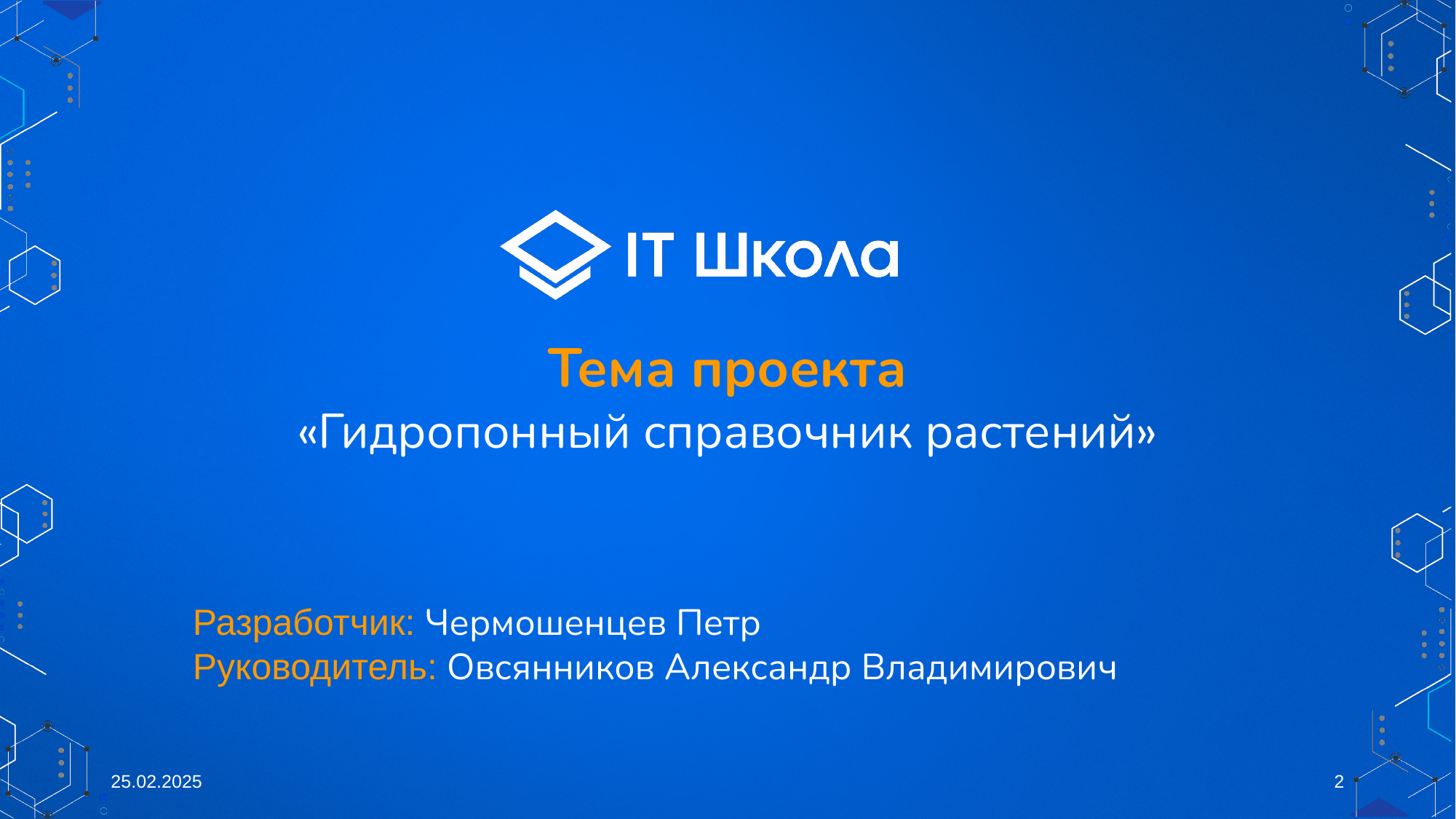

# Тема проекта
«Гидропонный справочник растений»

Разработчик: Чермошенцев Петр
Руководитель: Овсянников Александр Владимирович
25.02.2025
2